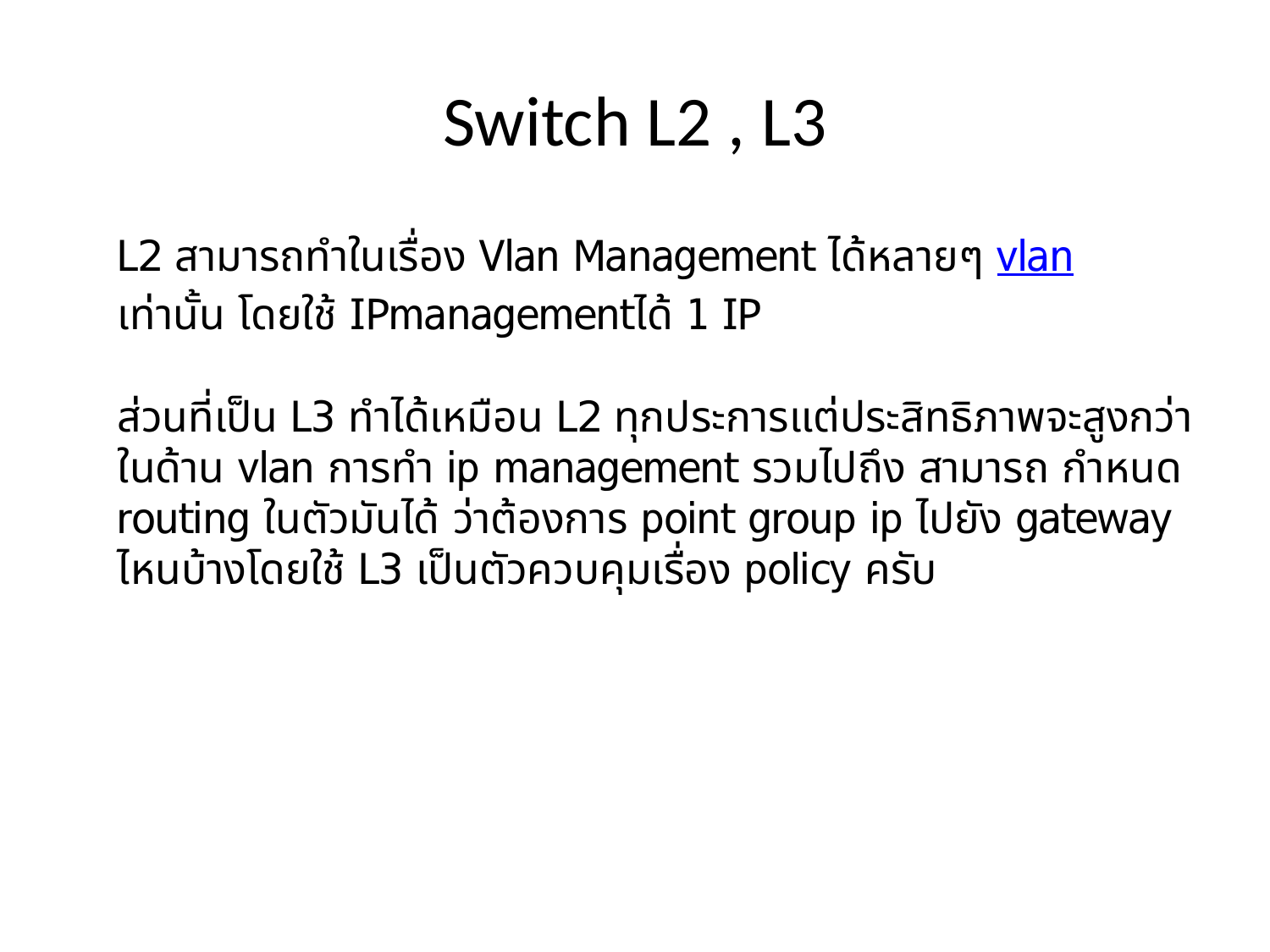

# Switch L2 , L3
L2 สามารถทำในเรื่อง Vlan Management ได้หลายๆ vlan
เท่านั้น โดยใช้ IPmanagementได้ 1 IP
ส่วนที่เป็น L3 ทำได้เหมือน L2 ทุกประการแต่ประสิทธิภาพจะสูงกว่าในด้าน vlan การทำ ip management รวมไปถึง สามารถ กำหนด routing ในตัวมันได้ ว่าต้องการ point group ip ไปยัง gateway ไหนบ้างโดยใช้ L3 เป็นตัวควบคุมเรื่อง policy ครับ